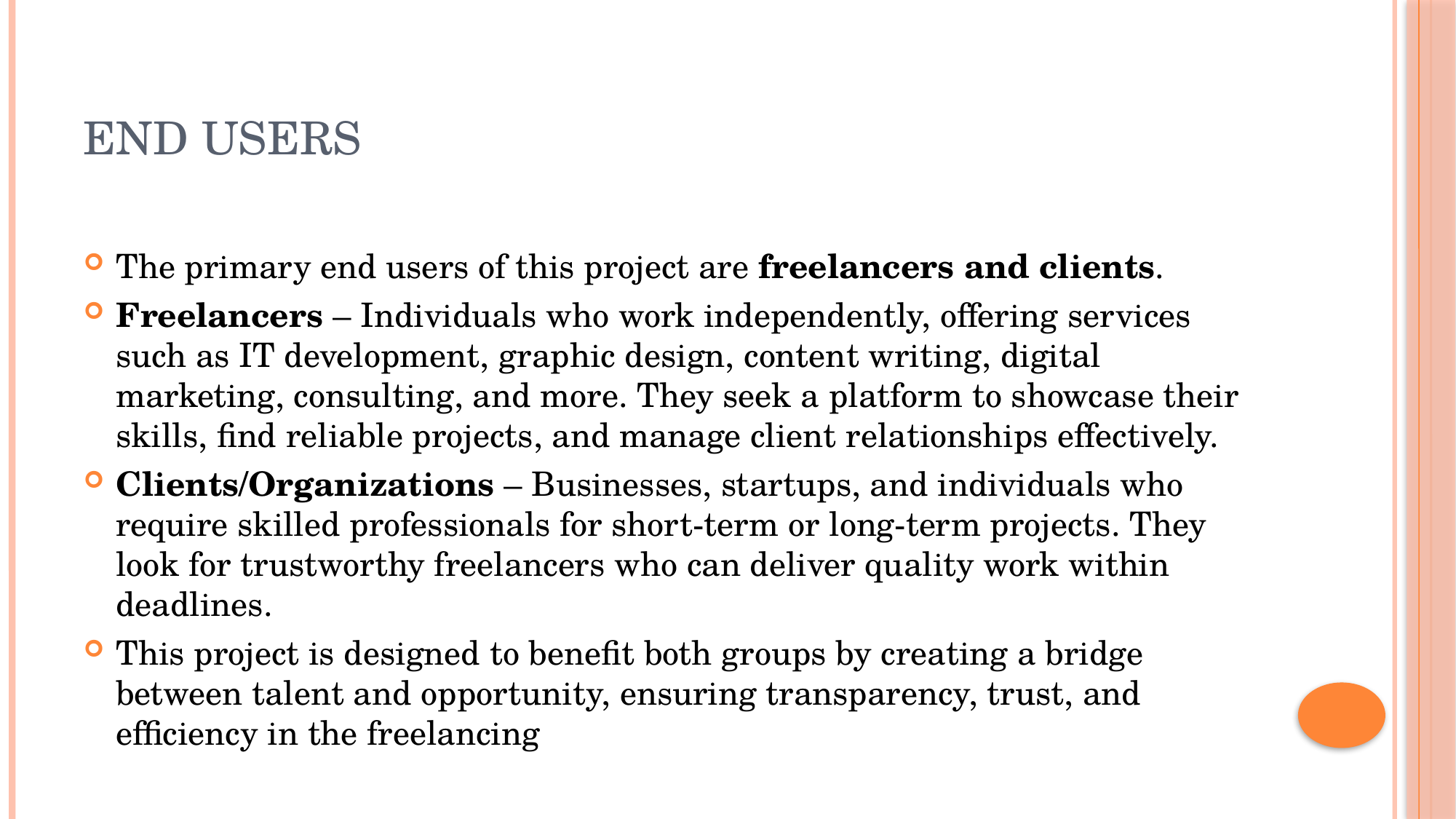

# End Users

The primary end users of this project are freelancers and clients.
Freelancers – Individuals who work independently, offering services such as IT development, graphic design, content writing, digital marketing, consulting, and more. They seek a platform to showcase their skills, find reliable projects, and manage client relationships effectively.
Clients/Organizations – Businesses, startups, and individuals who require skilled professionals for short-term or long-term projects. They look for trustworthy freelancers who can deliver quality work within deadlines.
This project is designed to benefit both groups by creating a bridge between talent and opportunity, ensuring transparency, trust, and efficiency in the freelancing